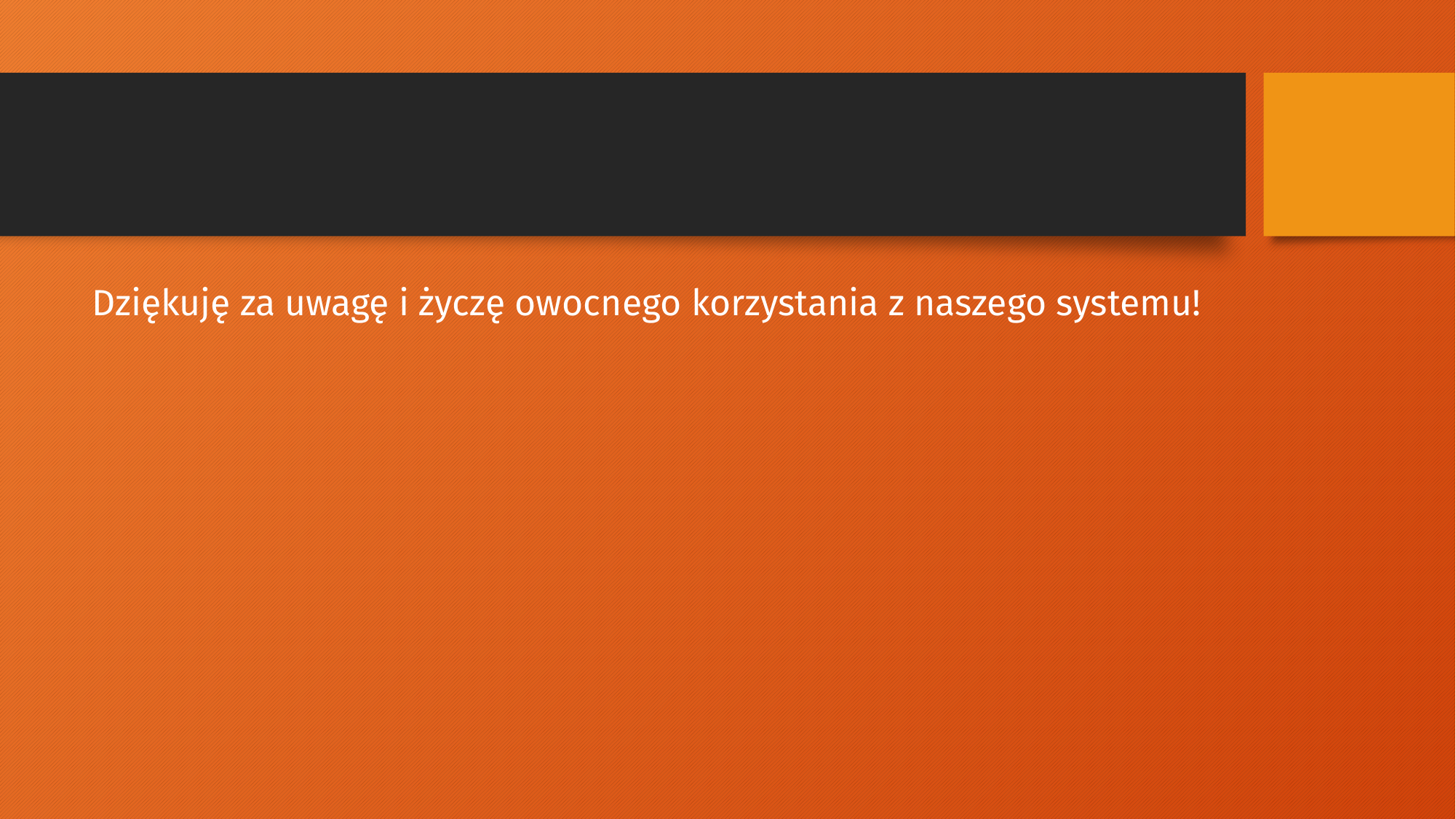

#
Dziękuję za uwagę i życzę owocnego korzystania z naszego systemu!